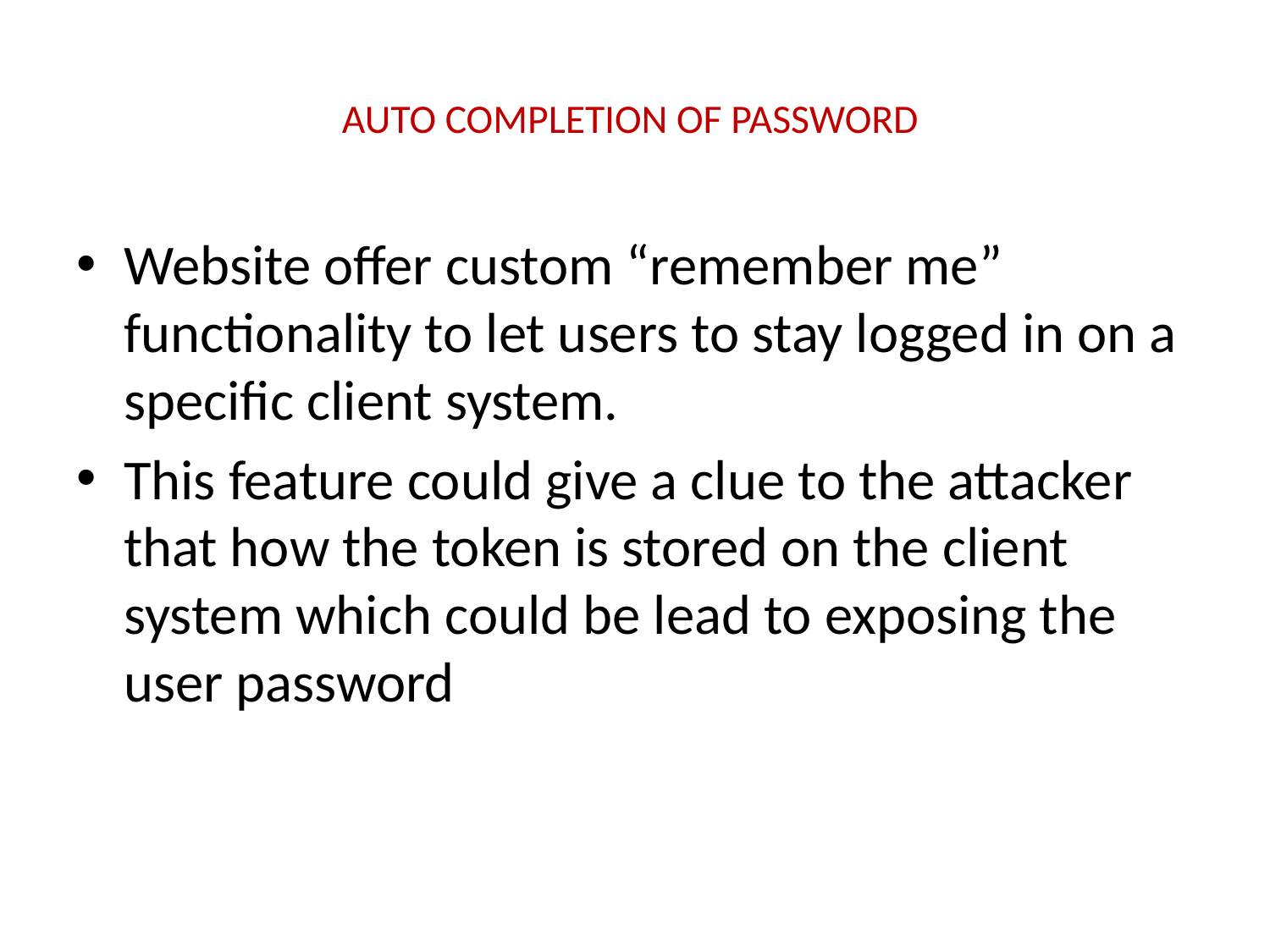

# AUTO COMPLETION OF PASSWORD
Website offer custom “remember me” functionality to let users to stay logged in on a specific client system.
This feature could give a clue to the attacker that how the token is stored on the client system which could be lead to exposing the user password